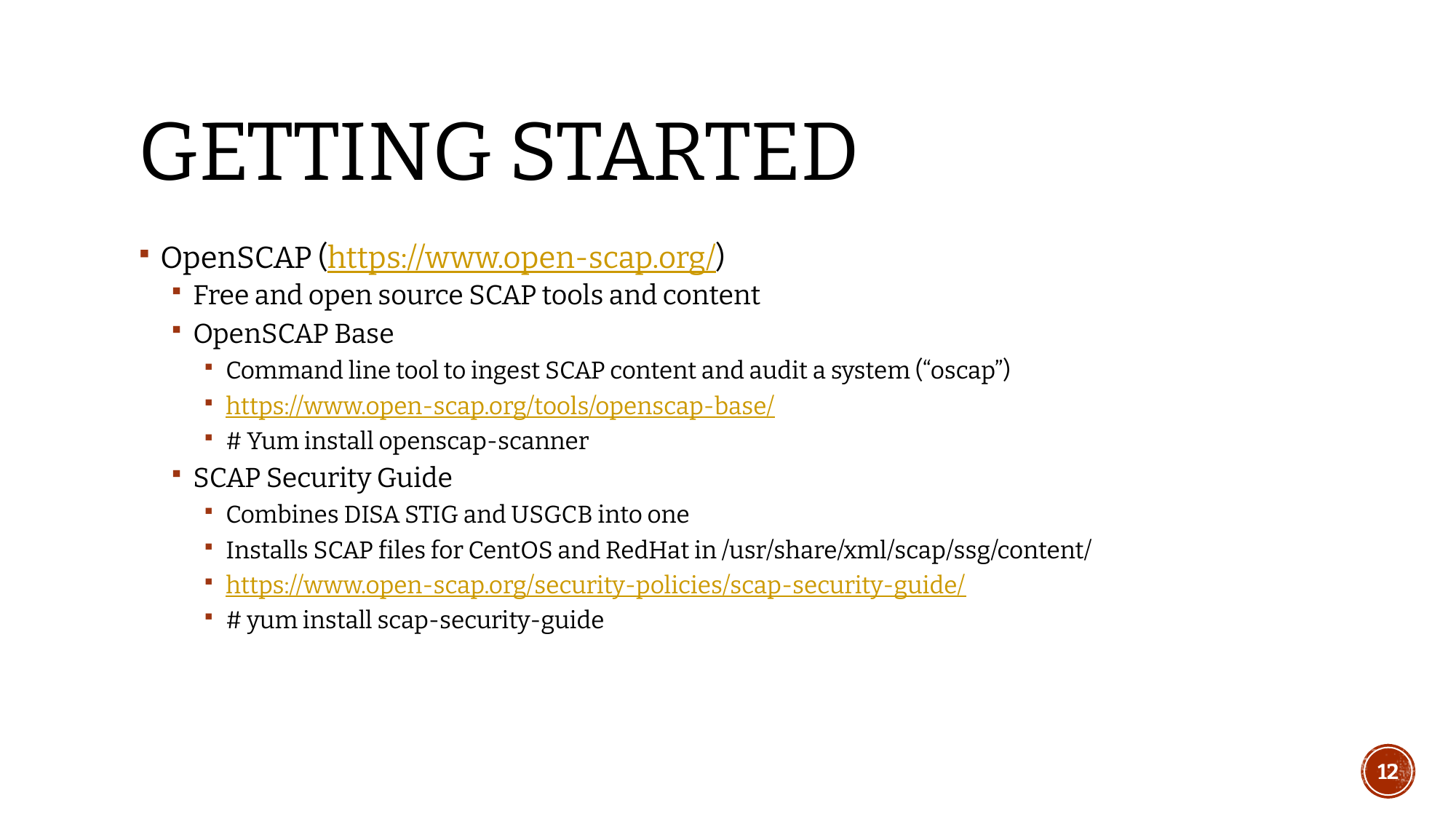

# Getting Started
OpenSCAP (https://www.open-scap.org/)
Free and open source SCAP tools and content
OpenSCAP Base
Command line tool to ingest SCAP content and audit a system (“oscap”)
https://www.open-scap.org/tools/openscap-base/
# Yum install openscap-scanner
SCAP Security Guide
Combines DISA STIG and USGCB into one
Installs SCAP files for CentOS and RedHat in /usr/share/xml/scap/ssg/content/
https://www.open-scap.org/security-policies/scap-security-guide/
# yum install scap-security-guide

12